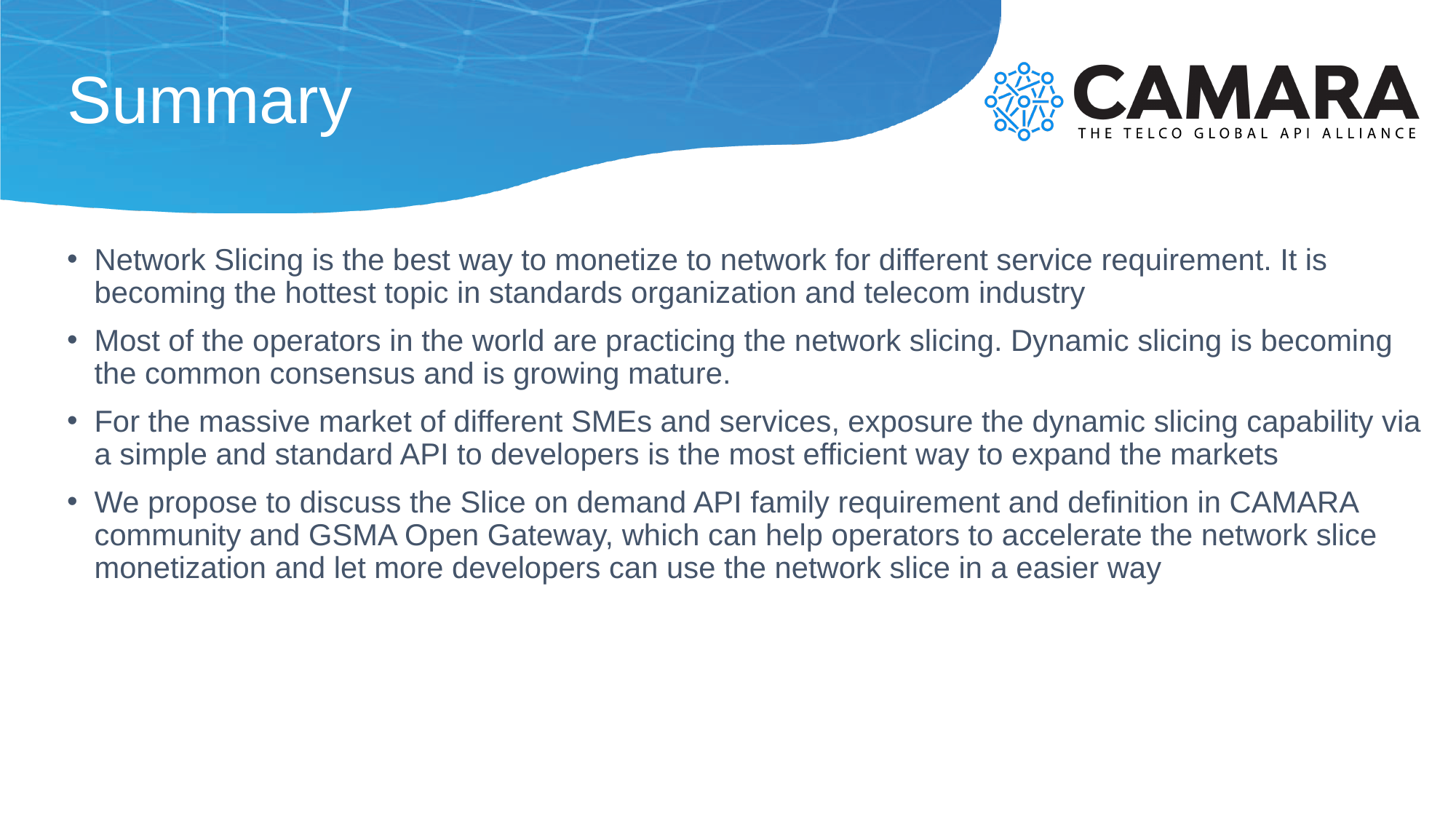

# Summary
Network Slicing is the best way to monetize to network for different service requirement. It is becoming the hottest topic in standards organization and telecom industry
Most of the operators in the world are practicing the network slicing. Dynamic slicing is becoming the common consensus and is growing mature.
For the massive market of different SMEs and services, exposure the dynamic slicing capability via a simple and standard API to developers is the most efficient way to expand the markets
We propose to discuss the Slice on demand API family requirement and definition in CAMARA community and GSMA Open Gateway, which can help operators to accelerate the network slice monetization and let more developers can use the network slice in a easier way